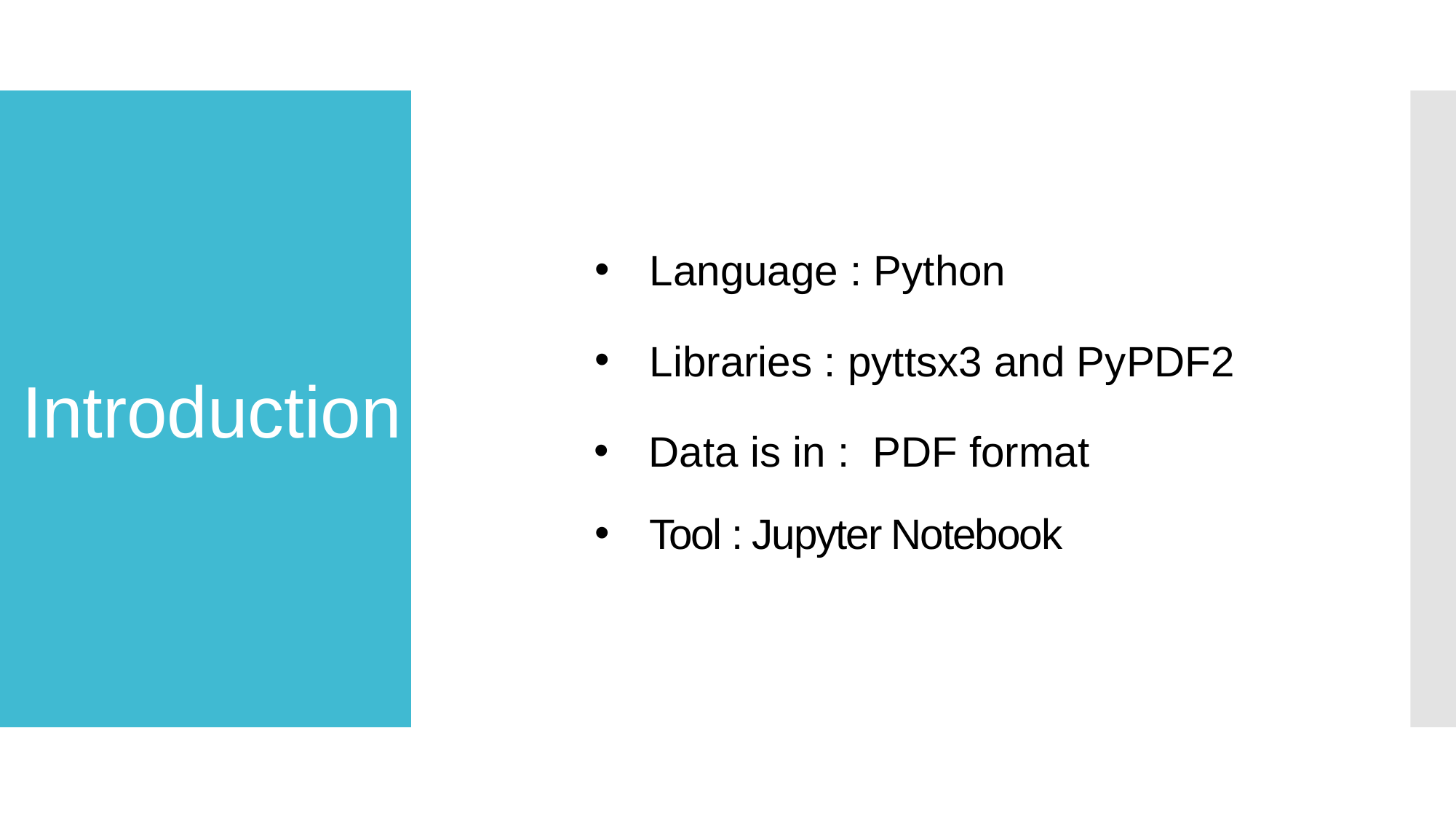

Language : Python
Libraries : pyttsx3 and PyPDF2
Introduction
Data is in :  PDF format
# Tool : Jupyter Notebook